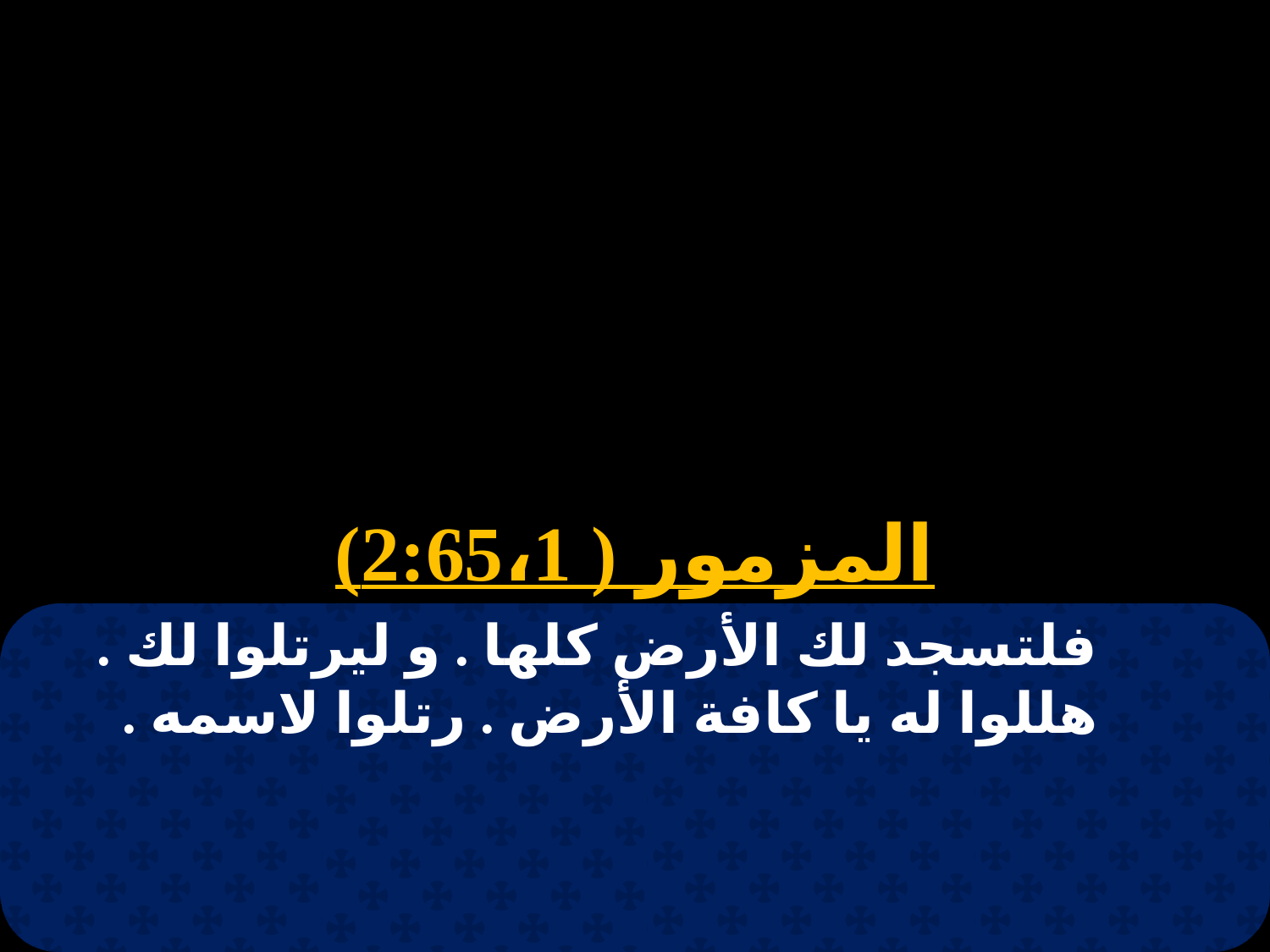

المزمور ( 2:65،1)
فلتسجد لك الأرض كلها . و ليرتلوا لك . هللوا له يا كافة الأرض . رتلوا لاسمه .